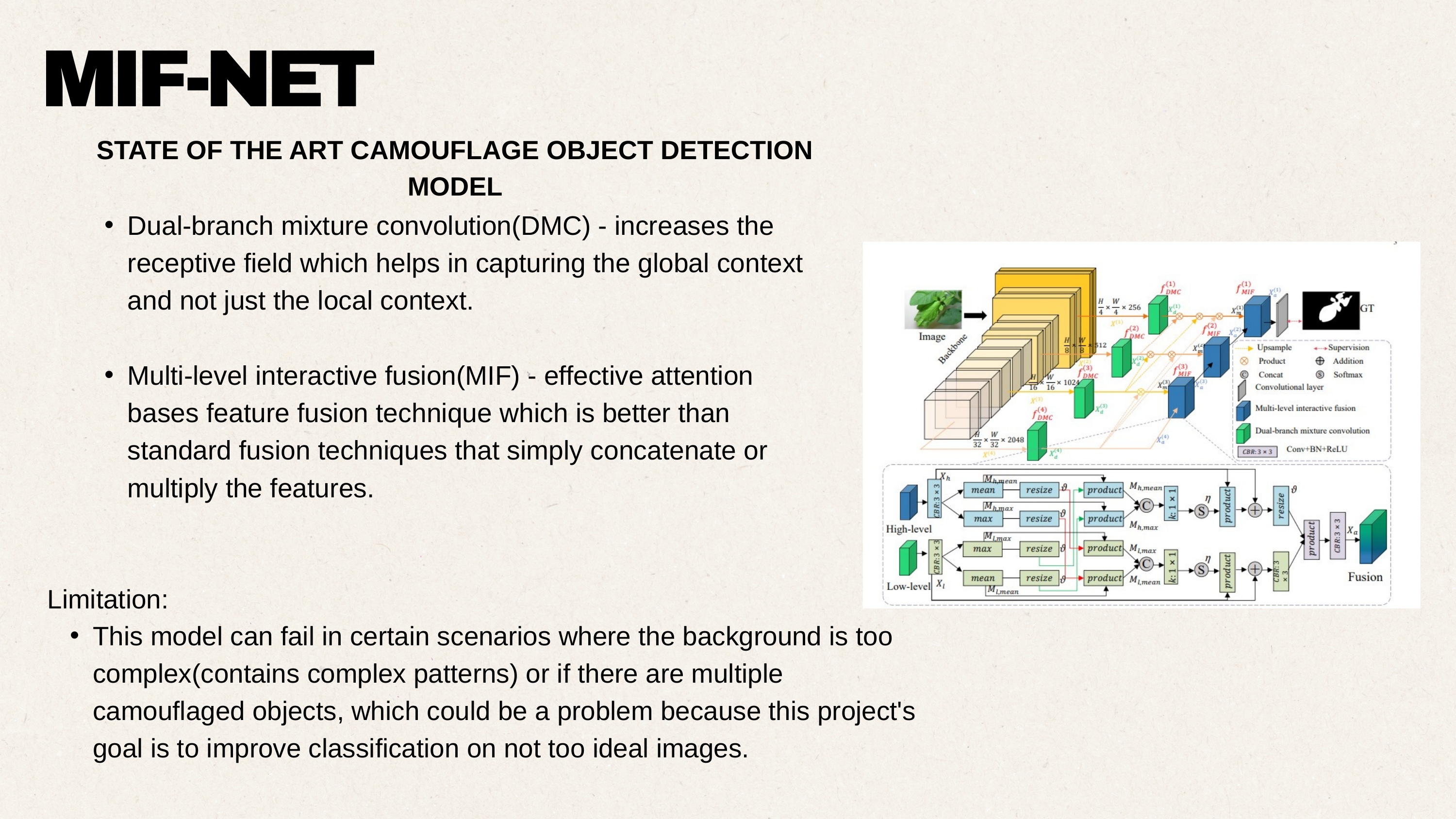

MIF-NET
STATE OF THE ART CAMOUFLAGE OBJECT DETECTION MODEL
Dual-branch mixture convolution(DMC) - increases the receptive field which helps in capturing the global context and not just the local context.

Multi-level interactive fusion(MIF) - effective attention bases feature fusion technique which is better than standard fusion techniques that simply concatenate or multiply the features.

Limitation:
This model can fail in certain scenarios where the background is too complex(contains complex patterns) or if there are multiple camouflaged objects, which could be a problem because this project's goal is to improve classification on not too ideal images.